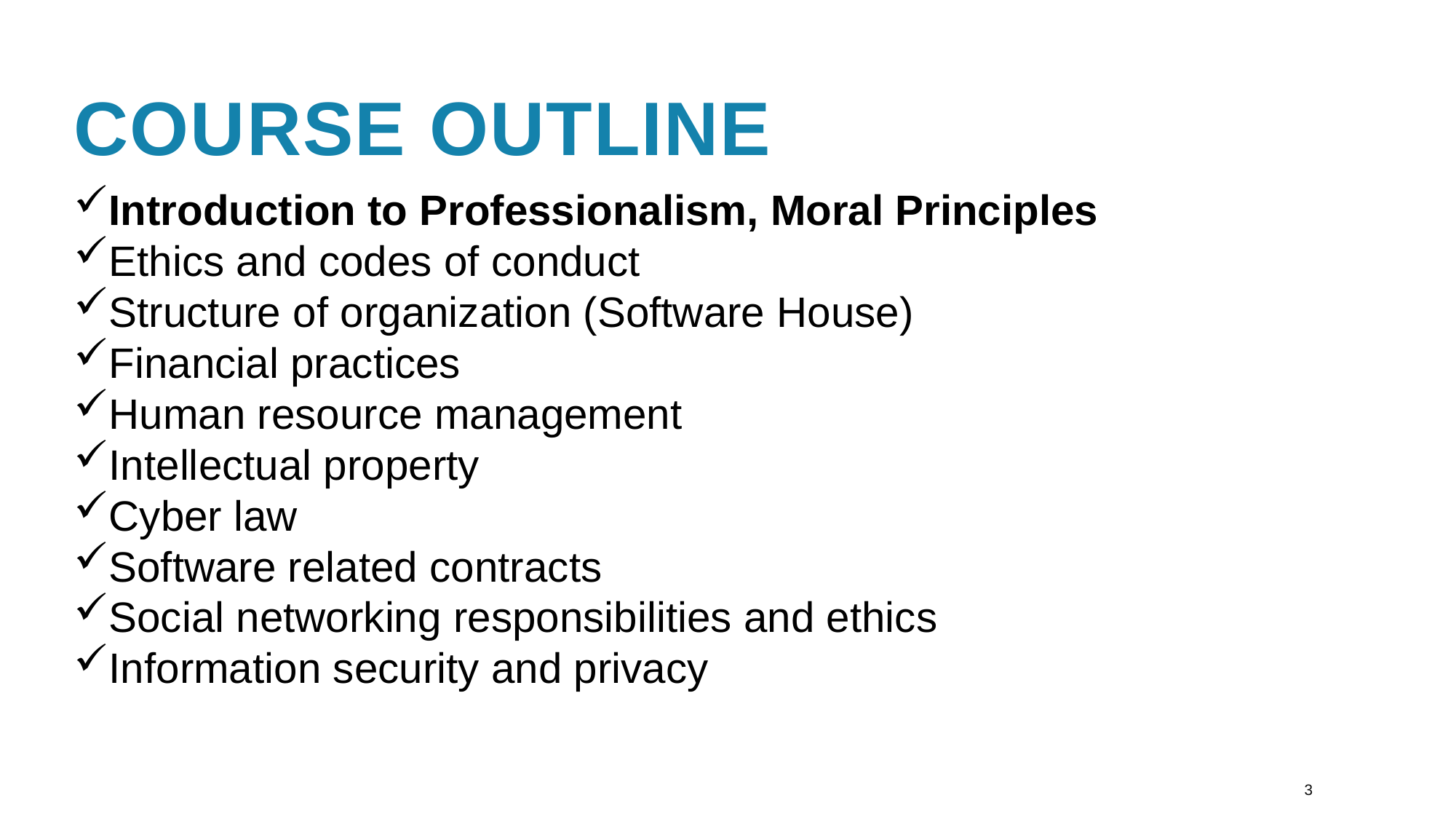

Course Outline
Introduction to Professionalism, Moral Principles
Ethics and codes of conduct
Structure of organization (Software House)
Financial practices
Human resource management
Intellectual property
Cyber law
Software related contracts
Social networking responsibilities and ethics
Information security and privacy
3